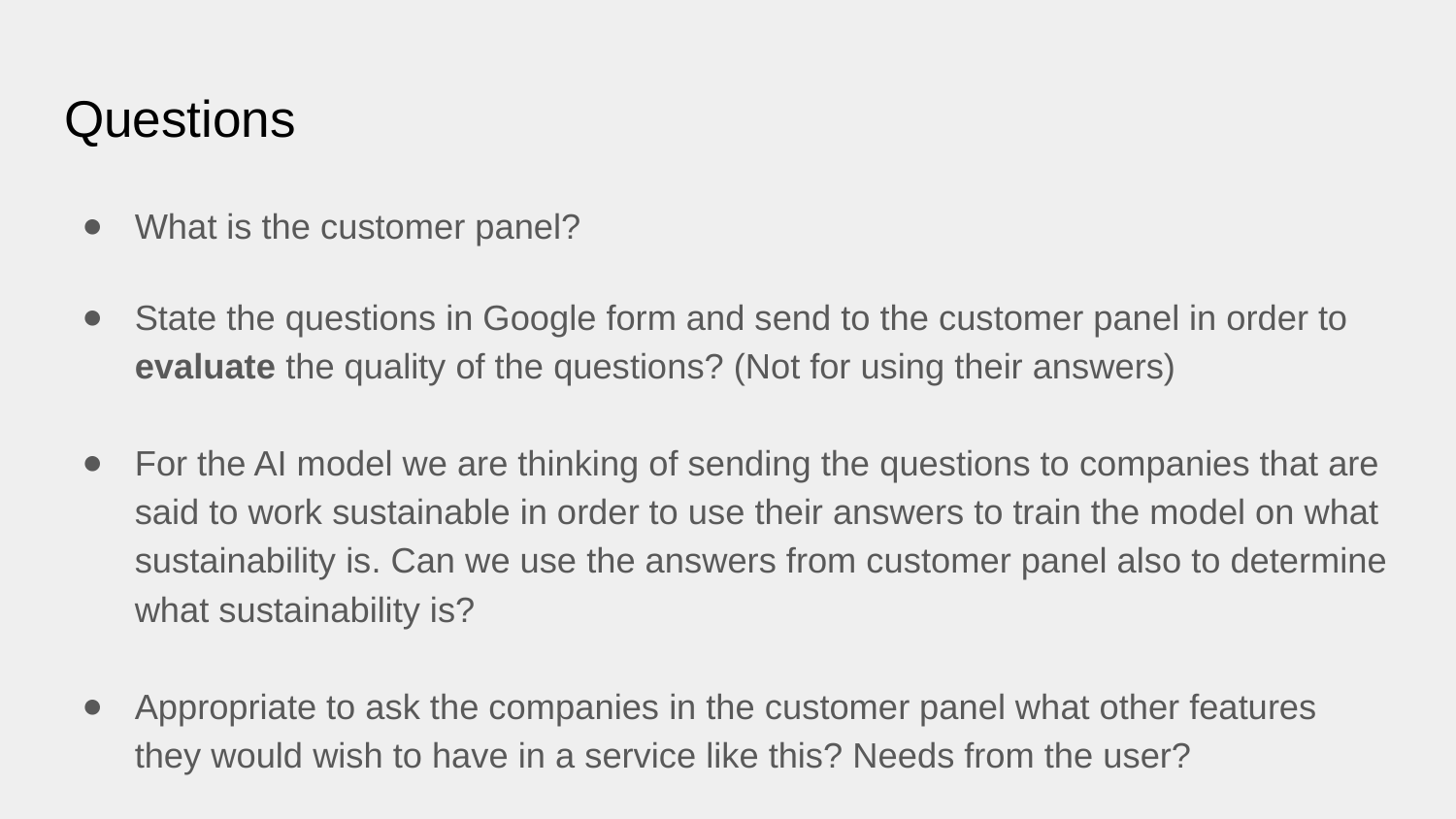

# Questions
What is the customer panel?
State the questions in Google form and send to the customer panel in order to evaluate the quality of the questions? (Not for using their answers)
For the AI model we are thinking of sending the questions to companies that are said to work sustainable in order to use their answers to train the model on what sustainability is. Can we use the answers from customer panel also to determine what sustainability is?
Appropriate to ask the companies in the customer panel what other features they would wish to have in a service like this? Needs from the user?